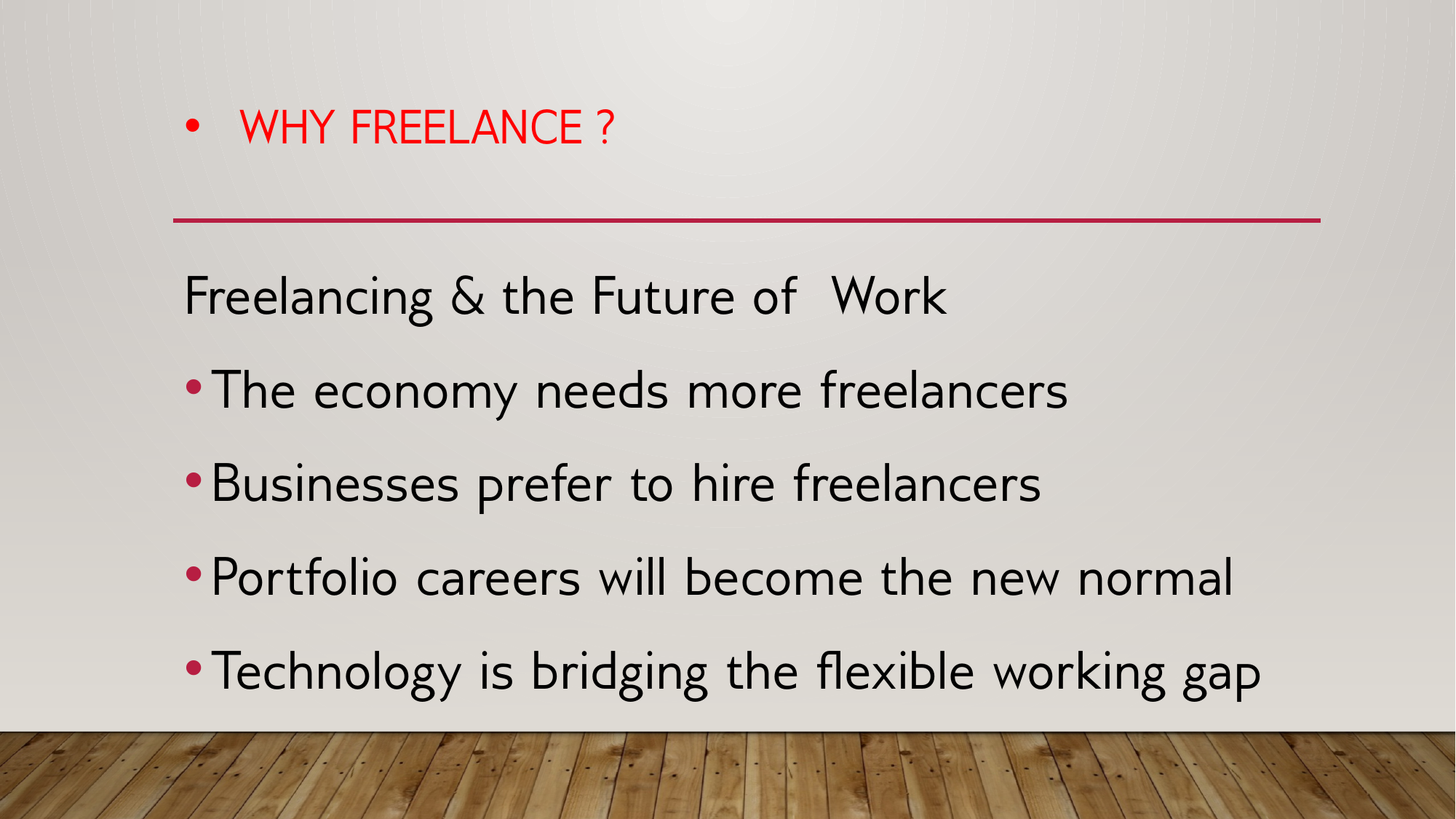

# Why freelance ?
Freelancing & the Future of  Work
The economy needs more freelancers
Businesses prefer to hire freelancers
Portfolio careers will become the new normal
Technology is bridging the flexible working gap